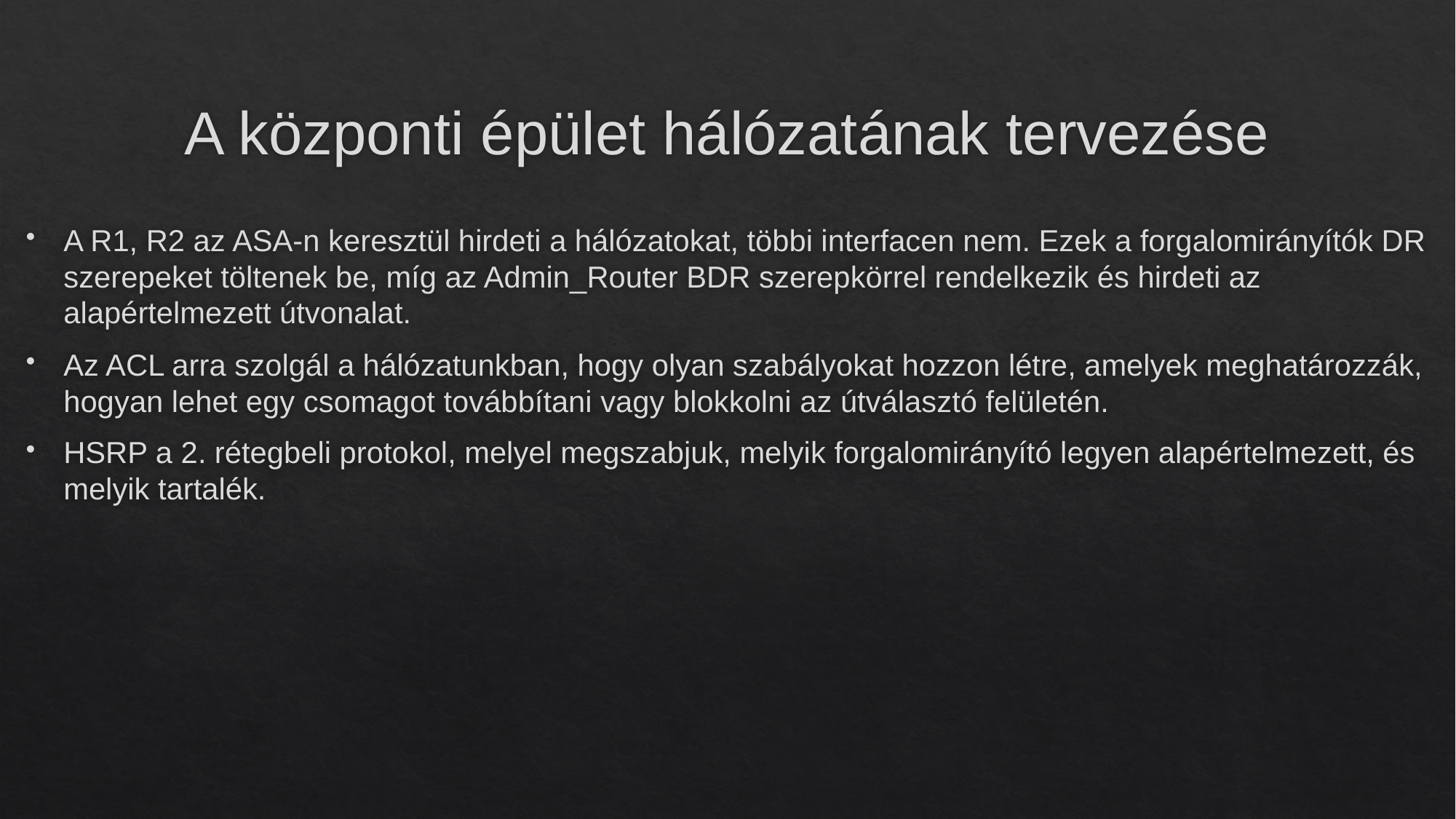

# A központi épület hálózatának tervezése

A R1, R2 az ASA-n keresztül hirdeti a hálózatokat, többi interfacen nem. Ezek a forgalomirányítók DR szerepeket töltenek be, míg az Admin_Router BDR szerepkörrel rendelkezik és hirdeti az alapértelmezett útvonalat.
Az ACL arra szolgál a hálózatunkban, hogy olyan szabályokat hozzon létre, amelyek meghatározzák, hogyan lehet egy csomagot továbbítani vagy blokkolni az útválasztó felületén.
HSRP a 2. rétegbeli protokol, melyel megszabjuk, melyik forgalomirányító legyen alapértelmezett, és melyik tartalék.